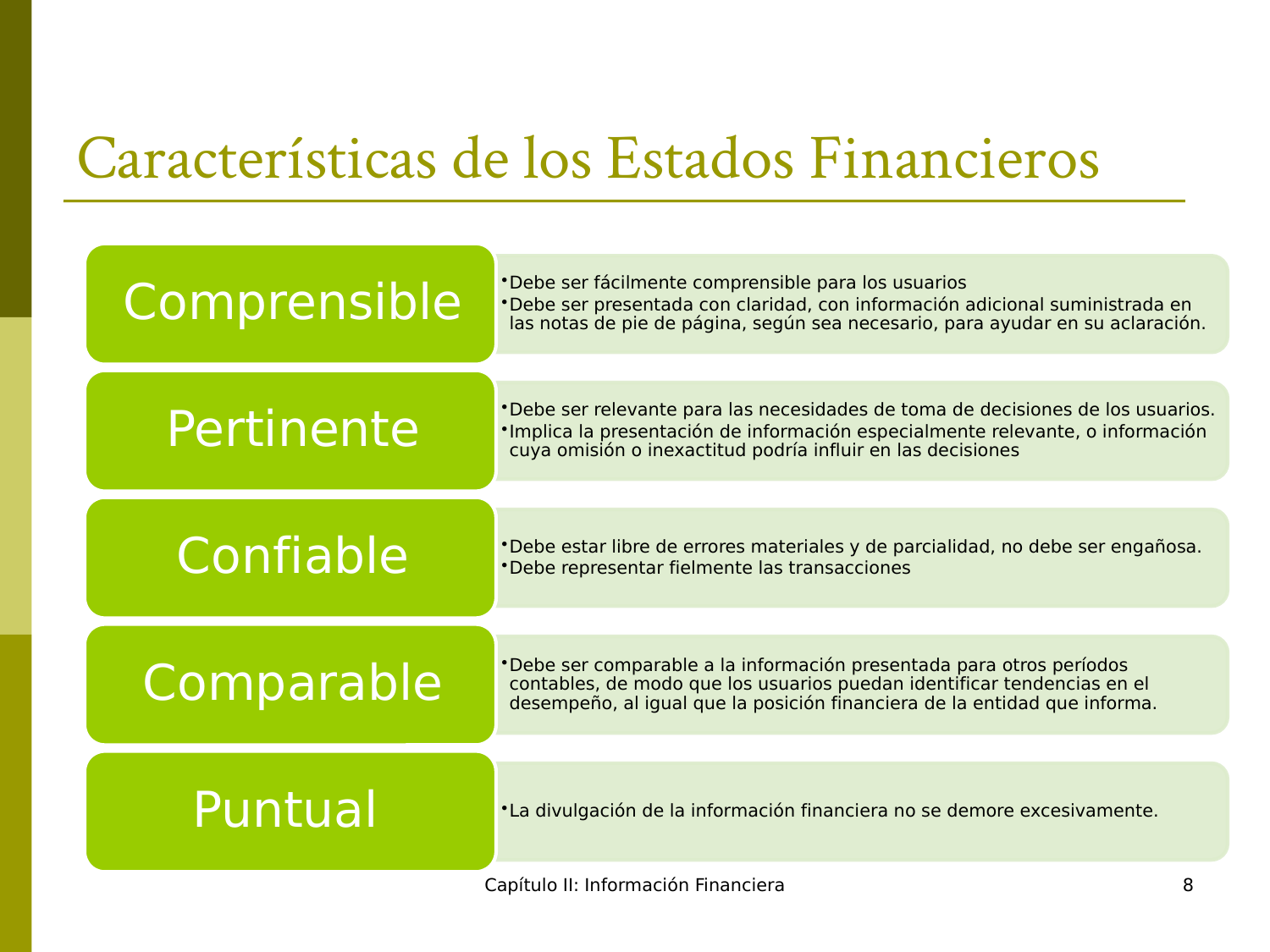

# Características de los Estados Financieros
Debe ser fácilmente comprensible para los usuarios
Debe ser presentada con claridad, con información adicional suministrada en las notas de pie de página, según sea necesario, para ayudar en su aclaración.
Comprensible
Debe ser relevante para las necesidades de toma de decisiones de los usuarios.
Implica la presentación de información especialmente relevante, o información cuya omisión o inexactitud podría influir en las decisiones
Pertinente
Debe estar libre de errores materiales y de parcialidad, no debe ser engañosa.
Debe representar fielmente las transacciones
Confiable
Debe ser comparable a la información presentada para otros períodos contables, de modo que los usuarios puedan identificar tendencias en el desempeño, al igual que la posición financiera de la entidad que informa.
Comparable
La divulgación de la información financiera no se demore excesivamente.
Puntual
Capítulo II: Información Financiera
8